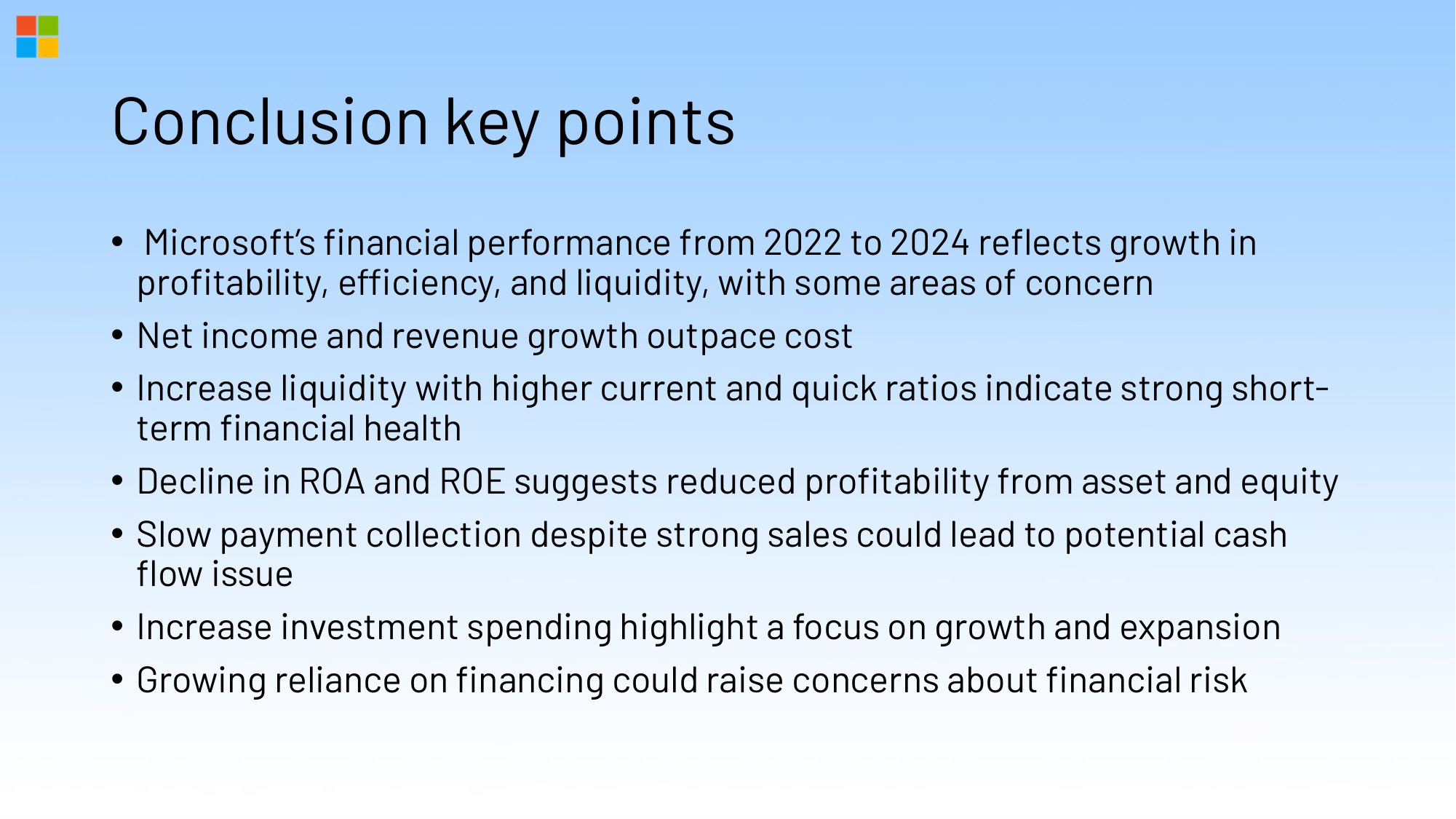

# Conclusion key points
 Microsoft’s financial performance from 2022 to 2024 reflects growth in profitability, efficiency, and liquidity, with some areas of concern
Net income and revenue growth outpace cost
Increase liquidity with higher current and quick ratios indicate strong short-term financial health
Decline in ROA and ROE suggests reduced profitability from asset and equity
Slow payment collection despite strong sales could lead to potential cash flow issue
Increase investment spending highlight a focus on growth and expansion
Growing reliance on financing could raise concerns about financial risk